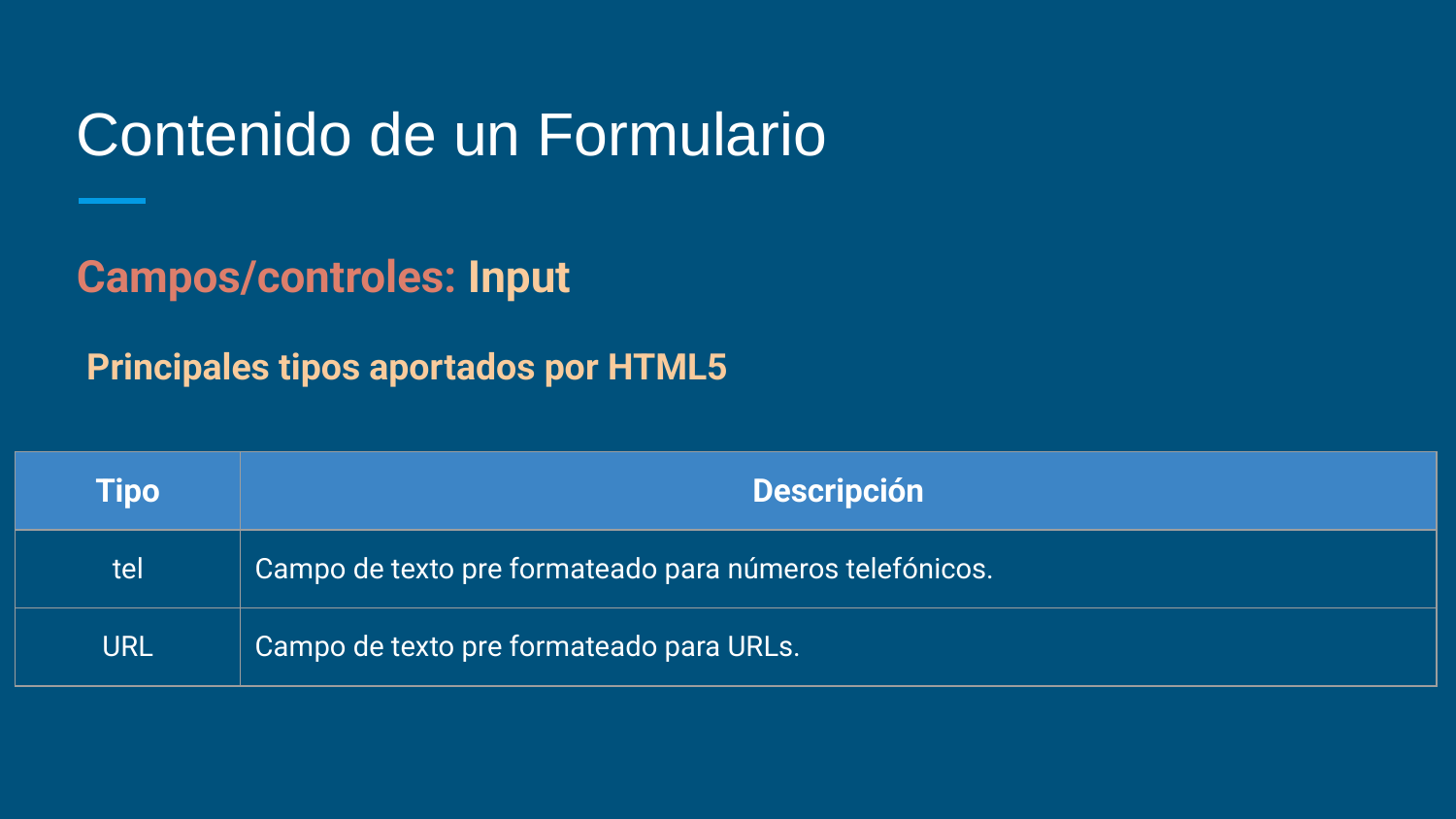

# Contenido de un Formulario
Campos/controles: Input
Principales tipos aportados por HTML5
| Tipo | Descripción |
| --- | --- |
| tel | Campo de texto pre formateado para números telefónicos. |
| URL | Campo de texto pre formateado para URLs. |